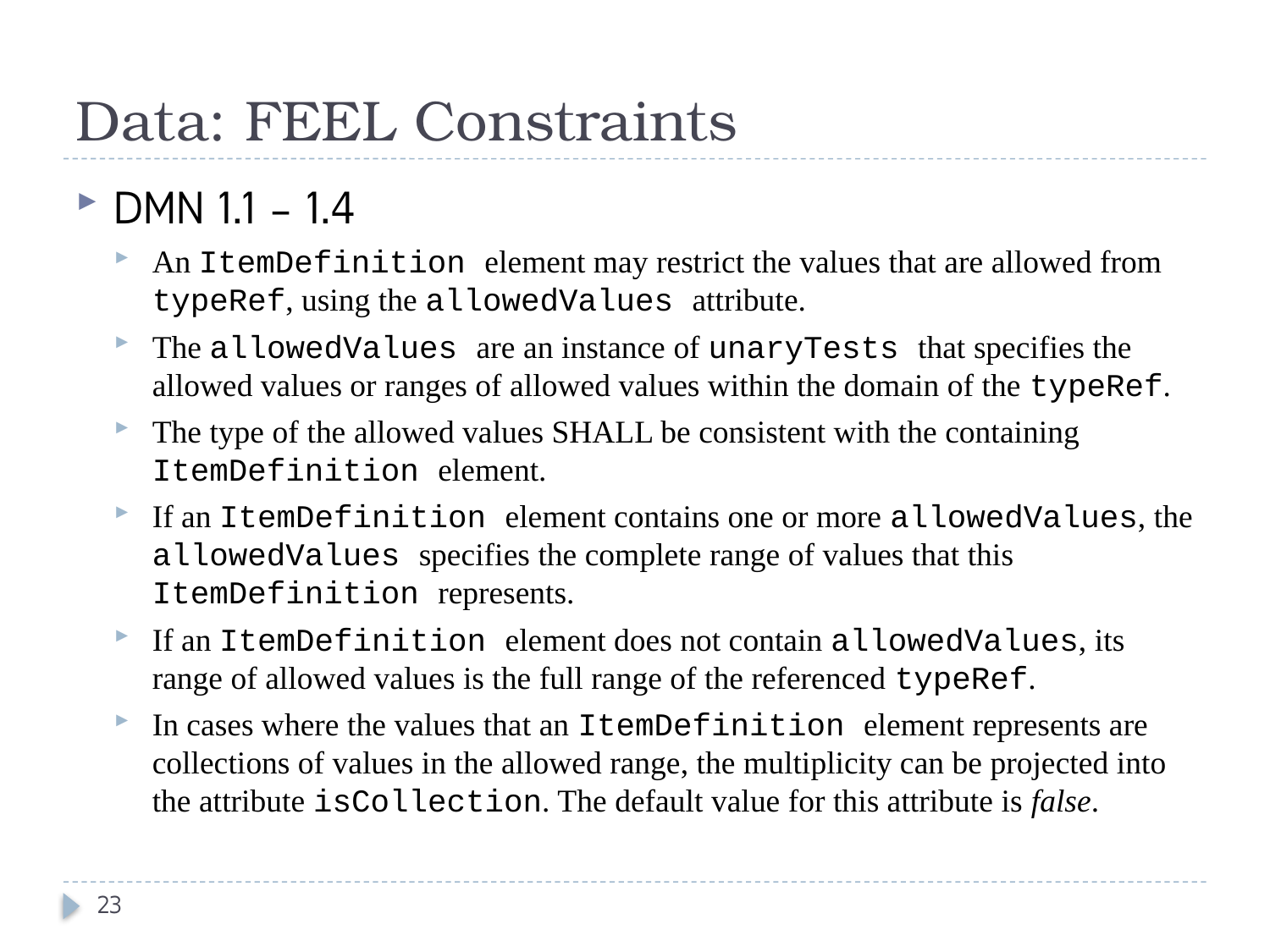

# Data: FEEL Constraints
DMN 1.1 – 1.4
An ItemDefinition element may restrict the values that are allowed from typeRef, using the allowedValues attribute.
The allowedValues are an instance of unaryTests that specifies the allowed values or ranges of allowed values within the domain of the typeRef.
The type of the allowed values SHALL be consistent with the containing ItemDefinition element.
If an ItemDefinition element contains one or more allowedValues, the allowedValues specifies the complete range of values that this ItemDefinition represents.
If an ItemDefinition element does not contain allowedValues, its range of allowed values is the full range of the referenced typeRef.
In cases where the values that an ItemDefinition element represents are collections of values in the allowed range, the multiplicity can be projected into the attribute isCollection. The default value for this attribute is false.

23